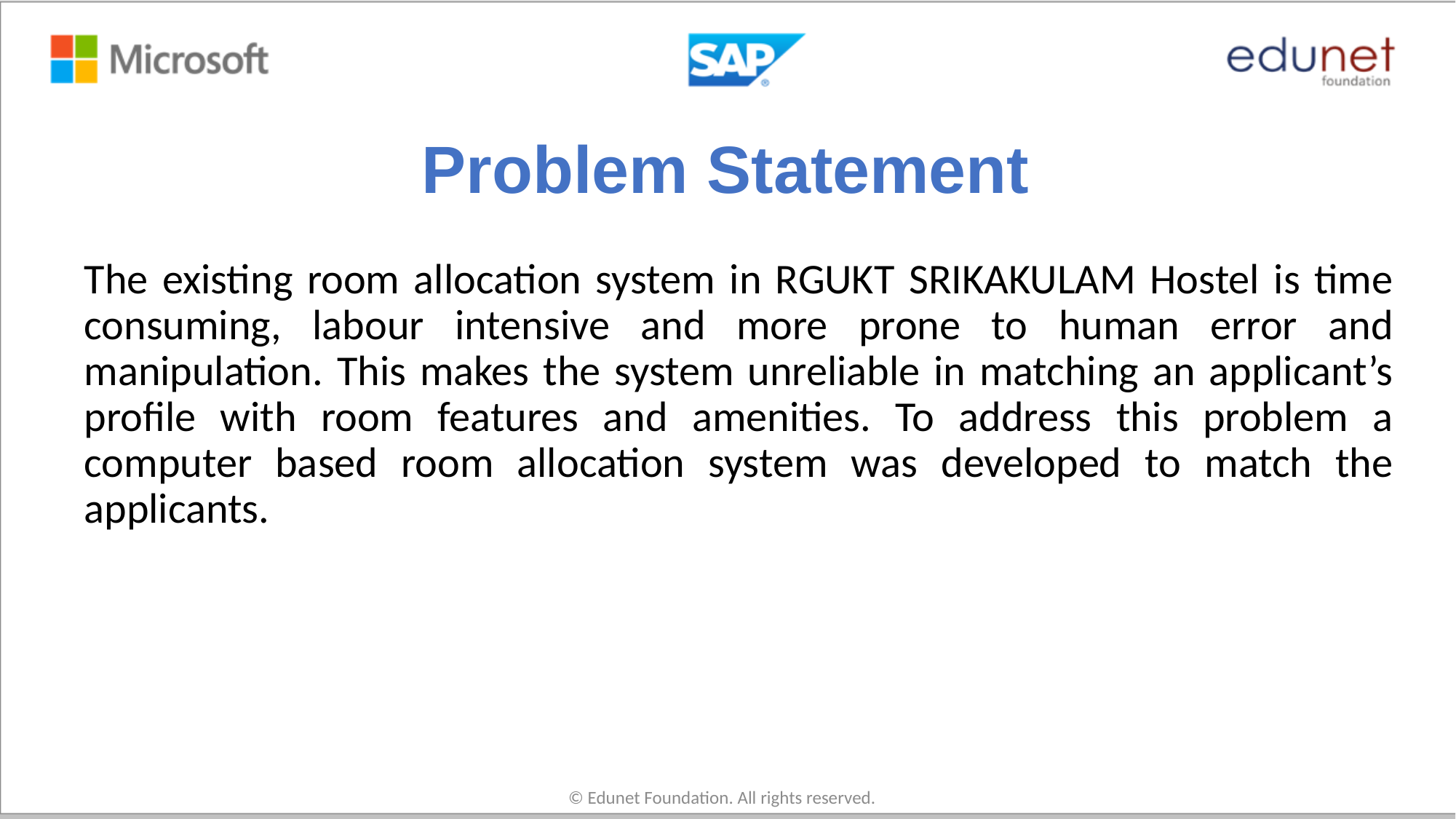

# Problem Statement
The existing room allocation system in RGUKT SRIKAKULAM Hostel is time consuming, labour intensive and more prone to human error and manipulation. This makes the system unreliable in matching an applicant’s profile with room features and amenities. To address this problem a computer based room allocation system was developed to match the applicants.
© Edunet Foundation. All rights reserved.